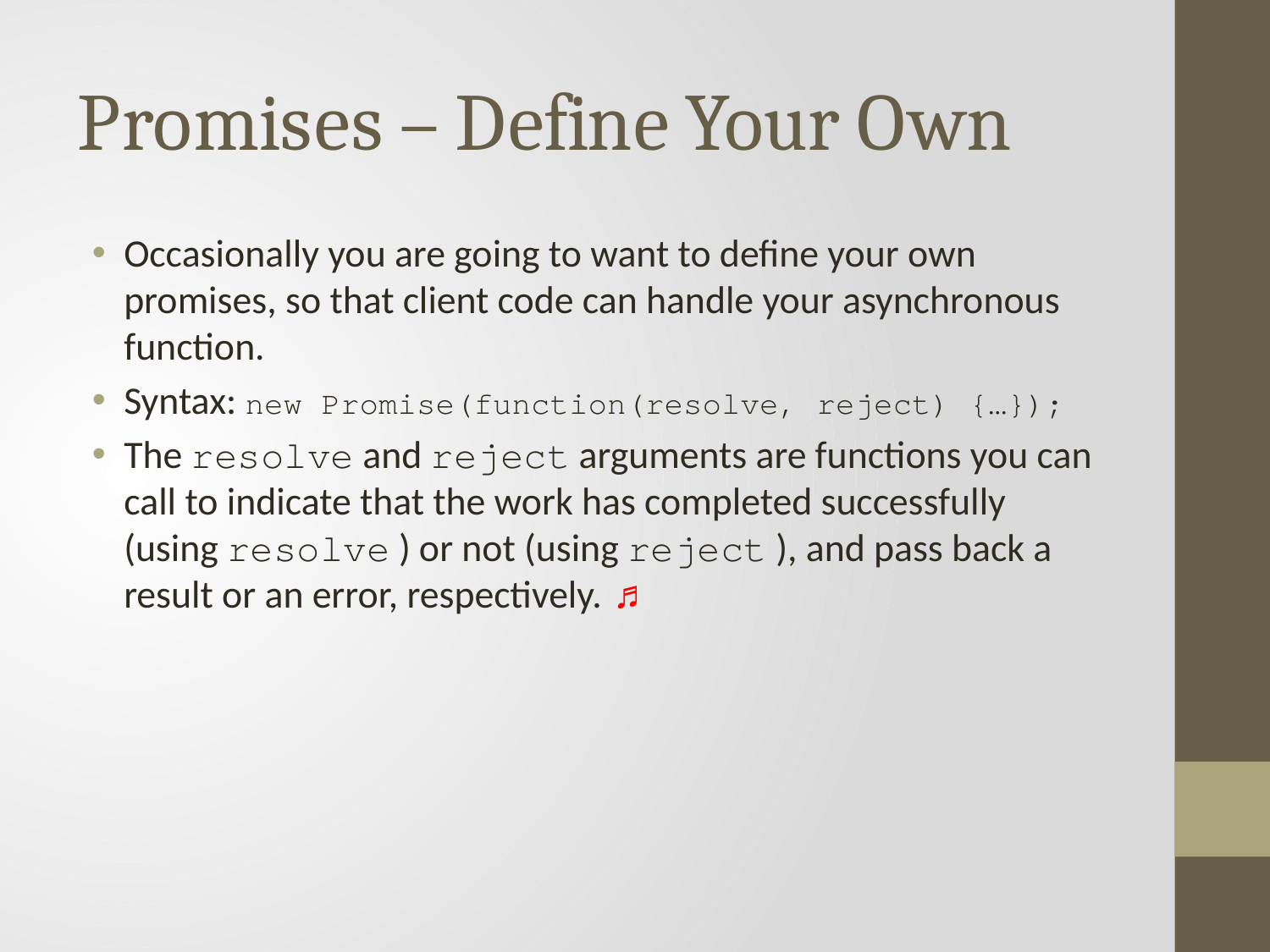

# Promises – Define Your Own
Occasionally you are going to want to define your own promises, so that client code can handle your asynchronous function.
Syntax: new Promise(function(resolve, reject) {…});
The resolve and reject arguments are functions you can call to indicate that the work has completed successfully (using resolve ) or not (using reject ), and pass back a result or an error, respectively. ♬